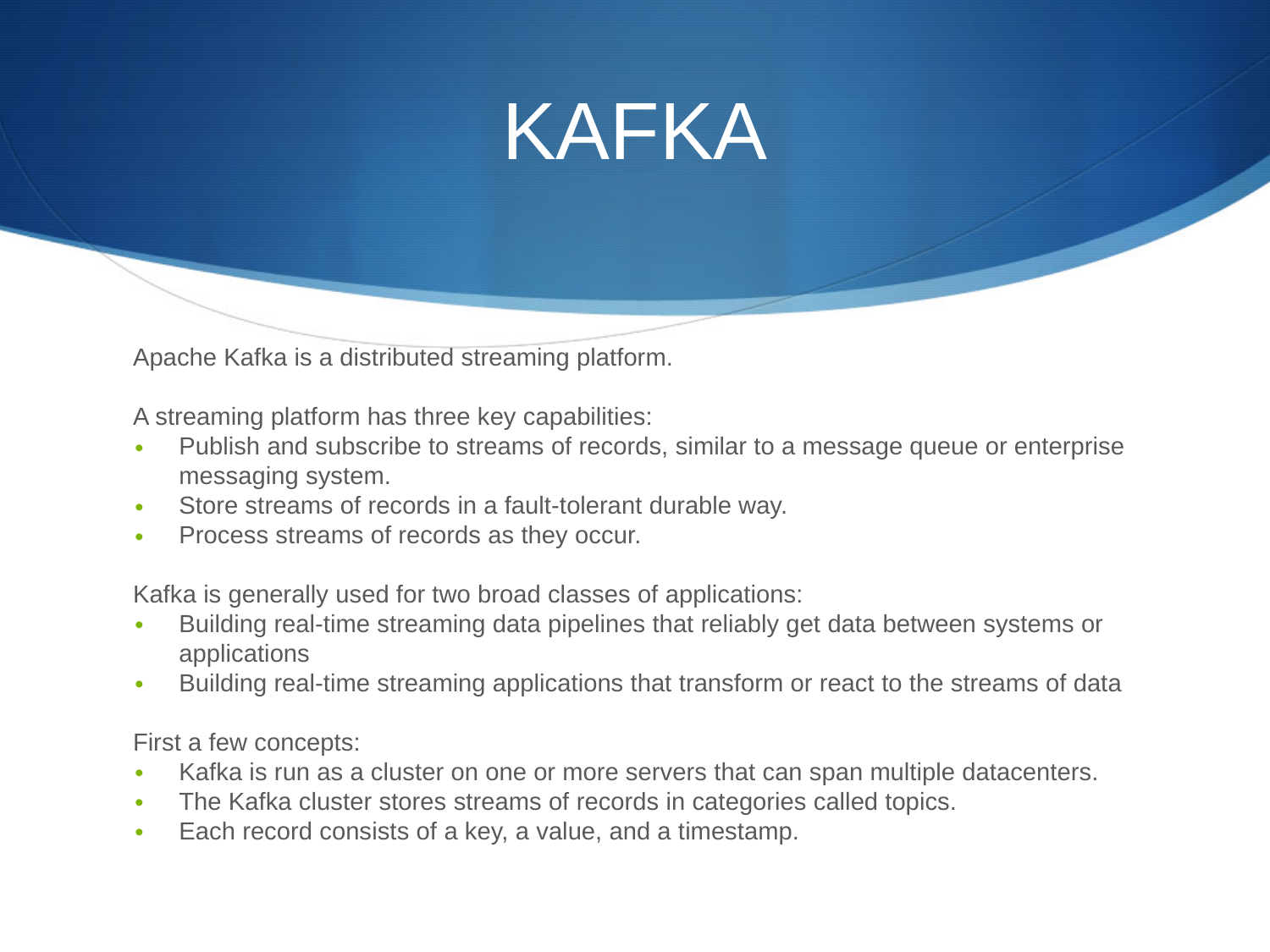

# KAFKA
Apache Kafka is a distributed streaming platform.

A streaming platform has three key capabilities:
Publish and subscribe to streams of records, similar to a message queue or enterprise messaging system.
Store streams of records in a fault-tolerant durable way.
Process streams of records as they occur.

Kafka is generally used for two broad classes of applications:
Building real-time streaming data pipelines that reliably get data between systems or applications
Building real-time streaming applications that transform or react to the streams of data

First a few concepts:
Kafka is run as a cluster on one or more servers that can span multiple datacenters.
The Kafka cluster stores streams of records in categories called topics.
Each record consists of a key, a value, and a timestamp.